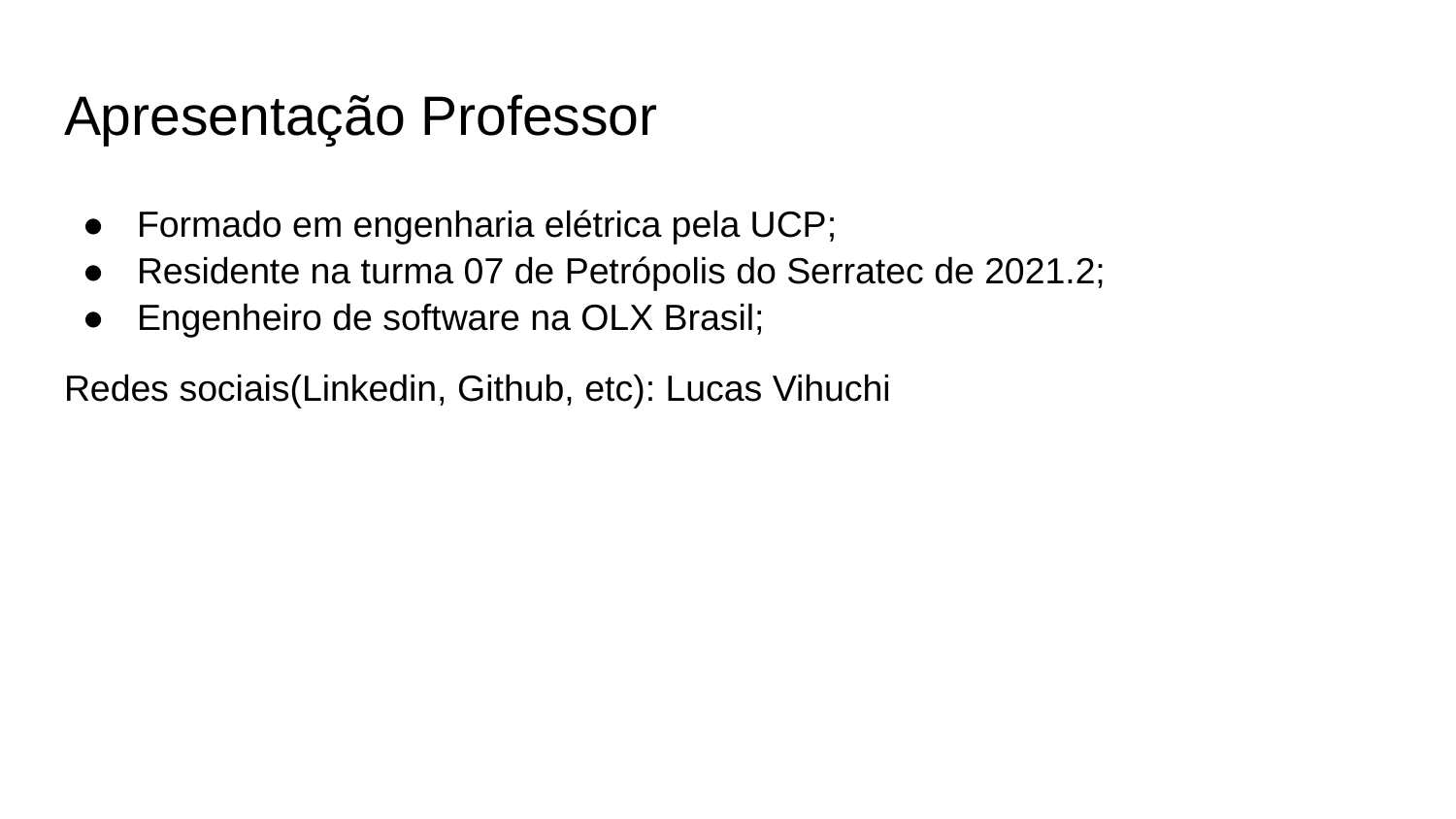

# Apresentação Professor
Formado em engenharia elétrica pela UCP;
Residente na turma 07 de Petrópolis do Serratec de 2021.2;
Engenheiro de software na OLX Brasil;
Redes sociais(Linkedin, Github, etc): Lucas Vihuchi